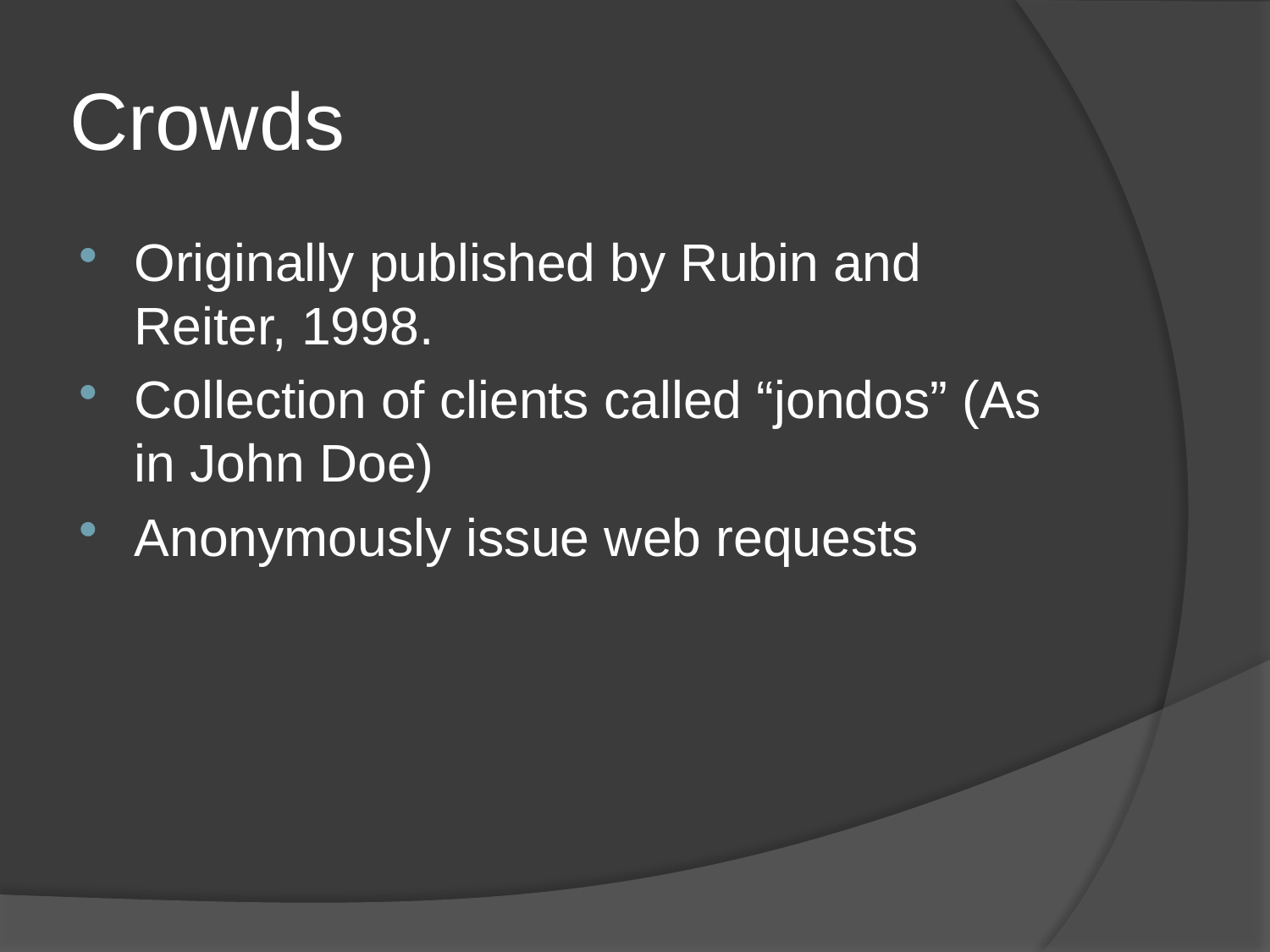

# Crowds
Originally published by Rubin and Reiter, 1998.
Collection of clients called “jondos” (As in John Doe)
Anonymously issue web requests